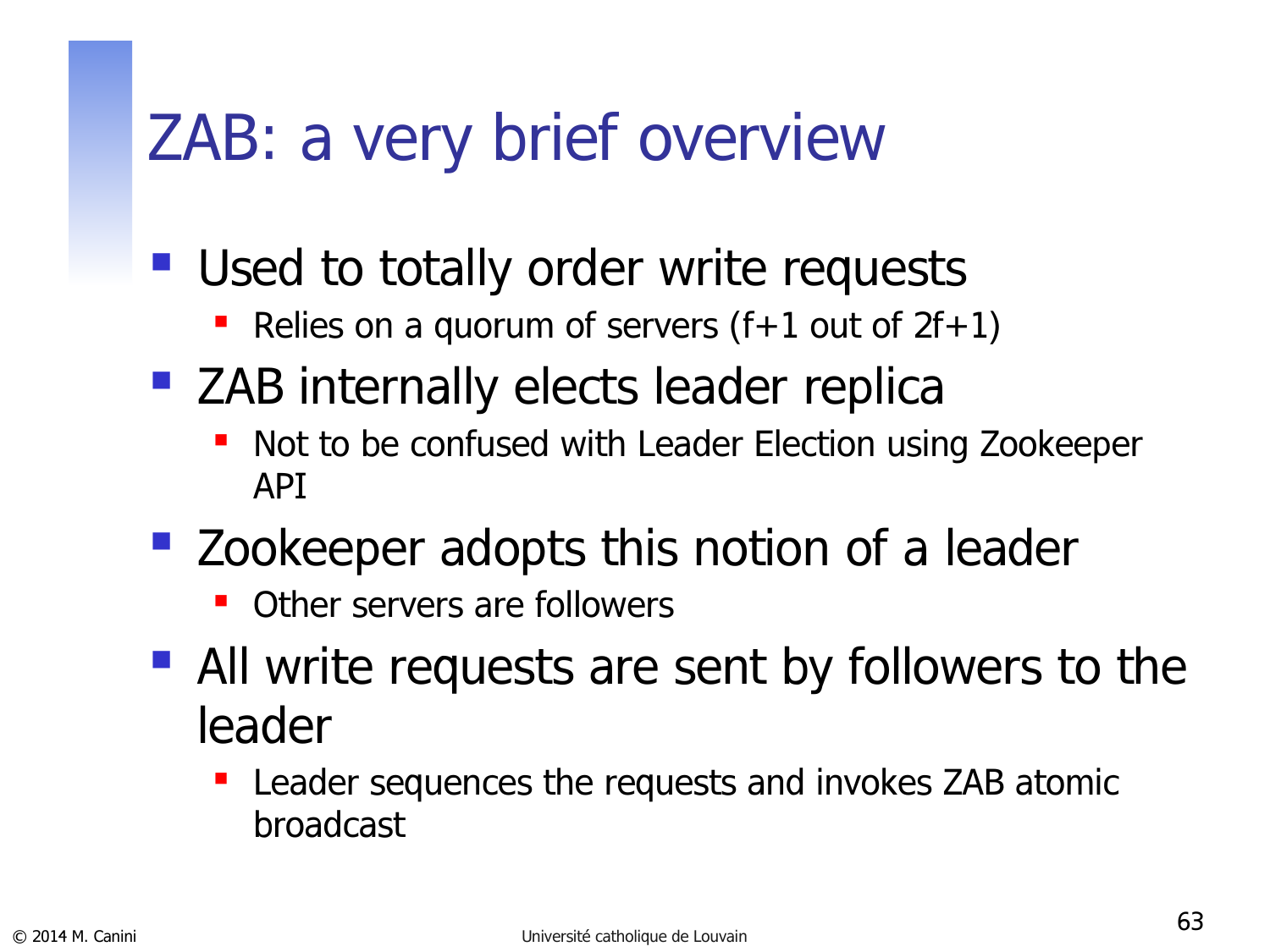

# ZAB: a very brief overview
Used to totally order write requests
Relies on a quorum of servers (f+1 out of 2f+1)
ZAB internally elects leader replica
Not to be confused with Leader Election using Zookeeper API
Zookeeper adopts this notion of a leader
Other servers are followers
All write requests are sent by followers to the leader
Leader sequences the requests and invokes ZAB atomic broadcast

63
Université catholique de Louvain